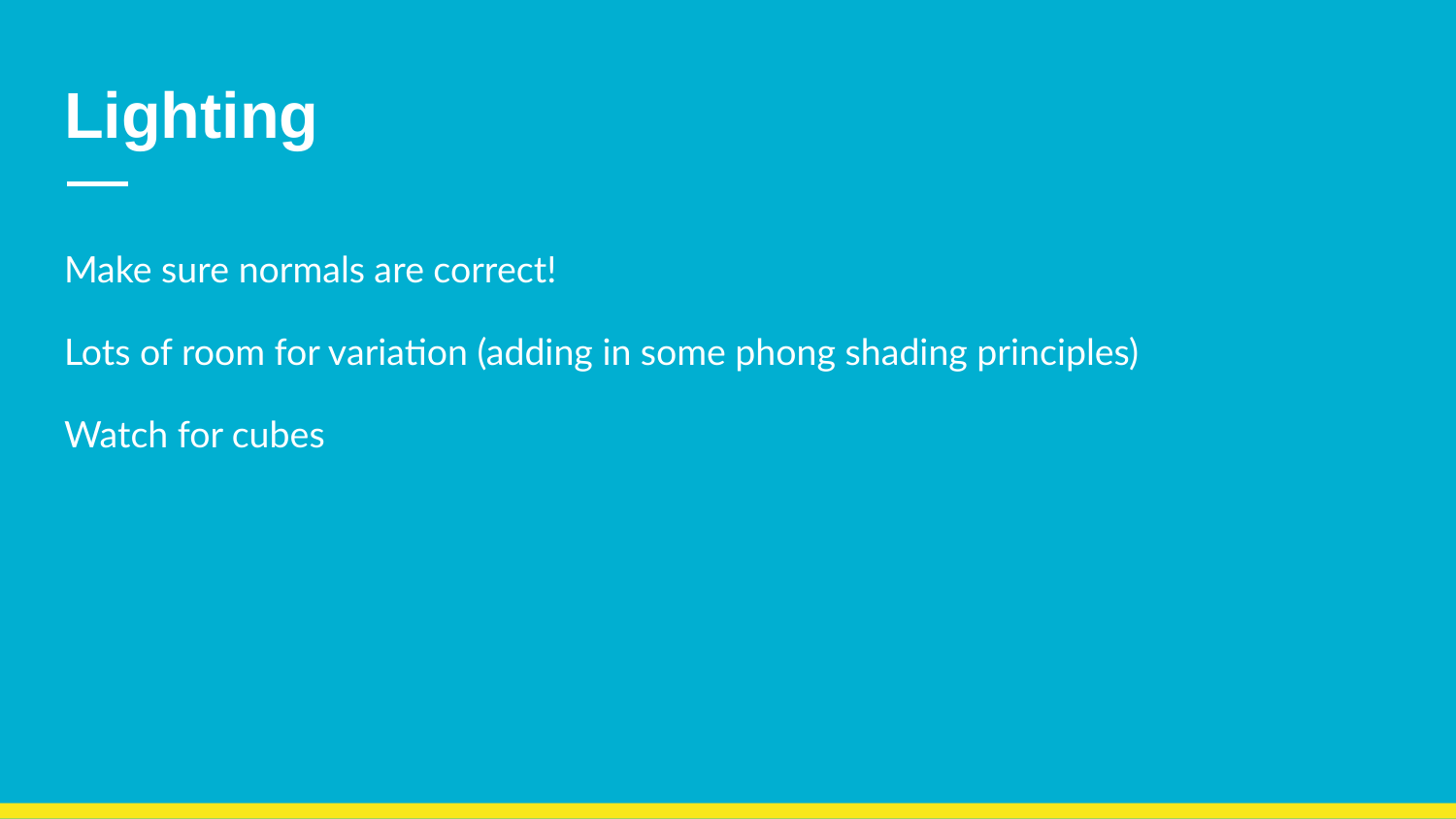

# Lighting
Make sure normals are correct!
Lots of room for variation (adding in some phong shading principles)
Watch for cubes